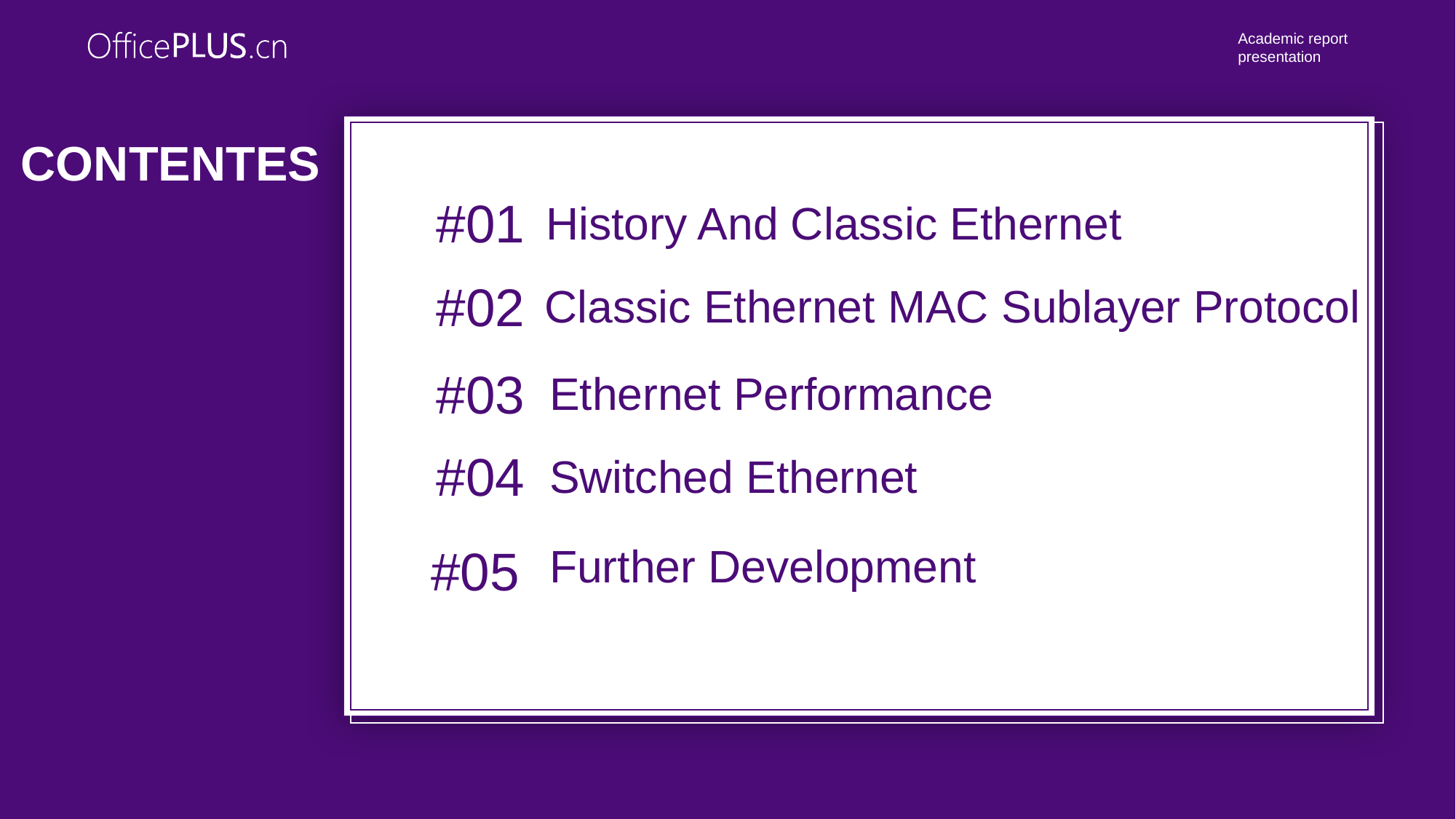

Academic report
presentation

CONTENTES
#01
History And Classic Ethernet
#02
Classic Ethernet MAC Sublayer Protocol
#03
Ethernet Performance
#04
Switched Ethernet
#05
Further Development